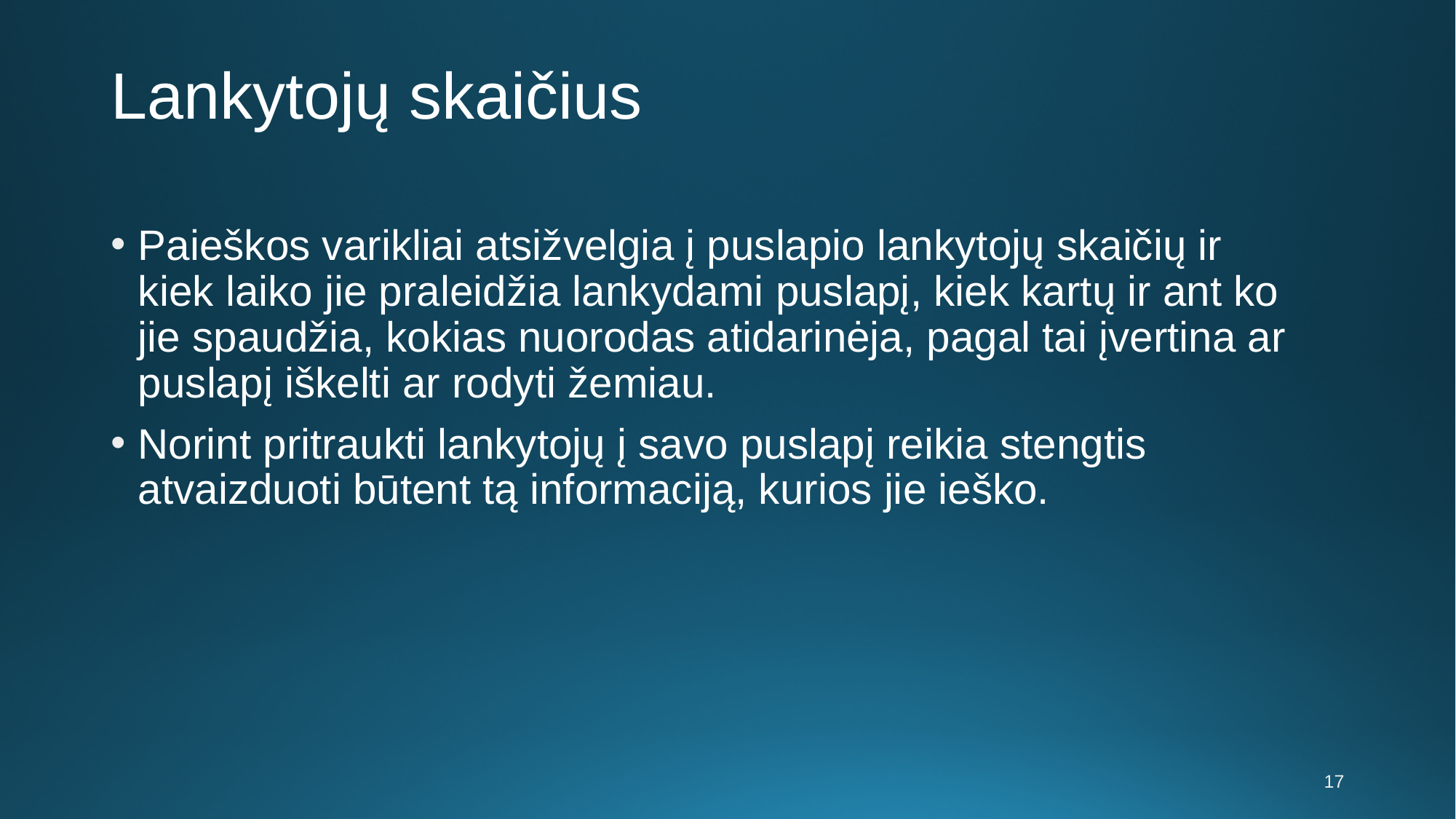

# Lankytojų skaičius
Paieškos varikliai atsižvelgia į puslapio lankytojų skaičių ir kiek laiko jie praleidžia lankydami puslapį, kiek kartų ir ant ko jie spaudžia, kokias nuorodas atidarinėja, pagal tai įvertina ar puslapį iškelti ar rodyti žemiau.
Norint pritraukti lankytojų į savo puslapį reikia stengtis atvaizduoti būtent tą informaciją, kurios jie ieško.
17